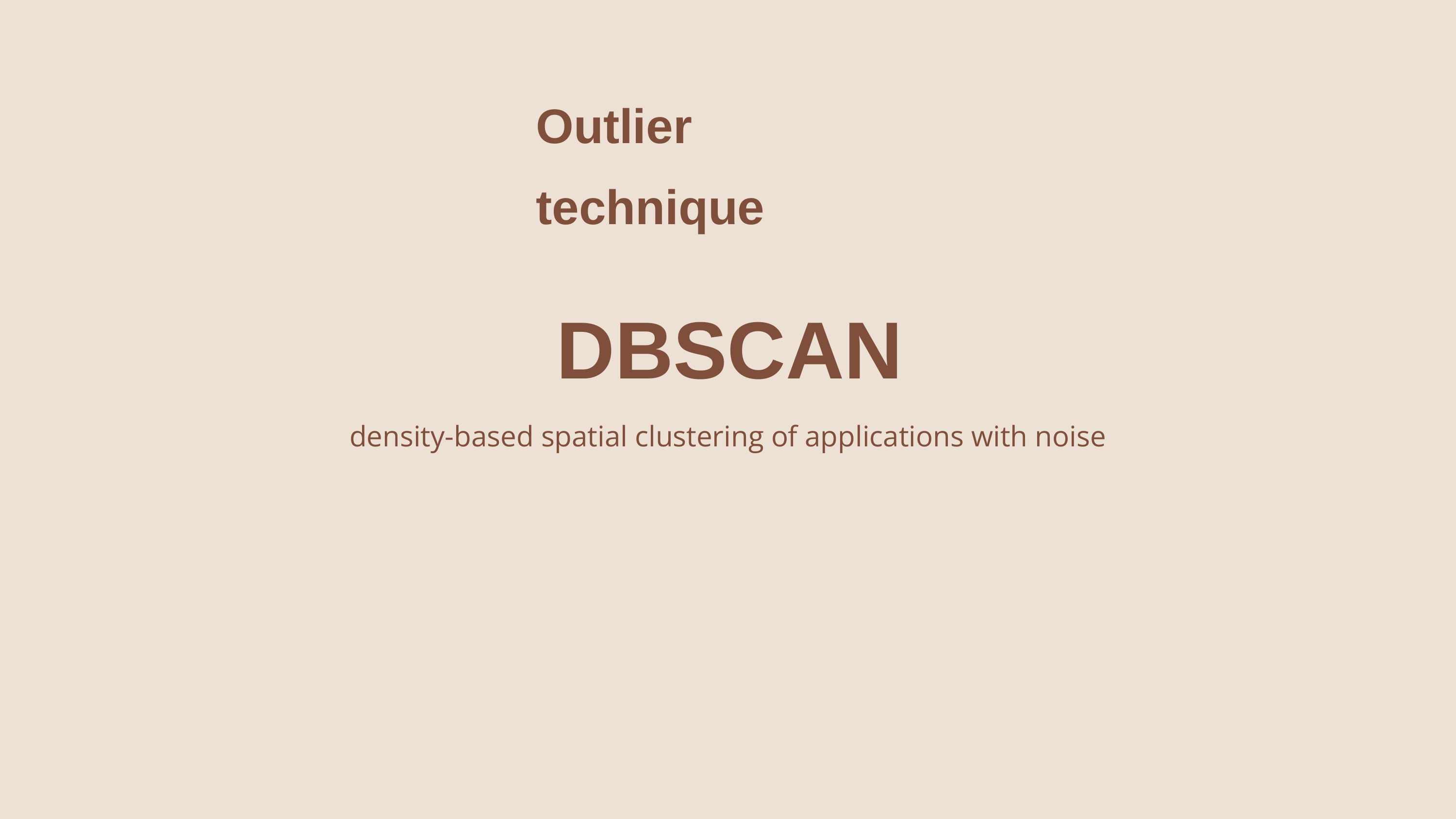

Outlier technique
DBSCAN

density-based spatial clustering of applications with noise